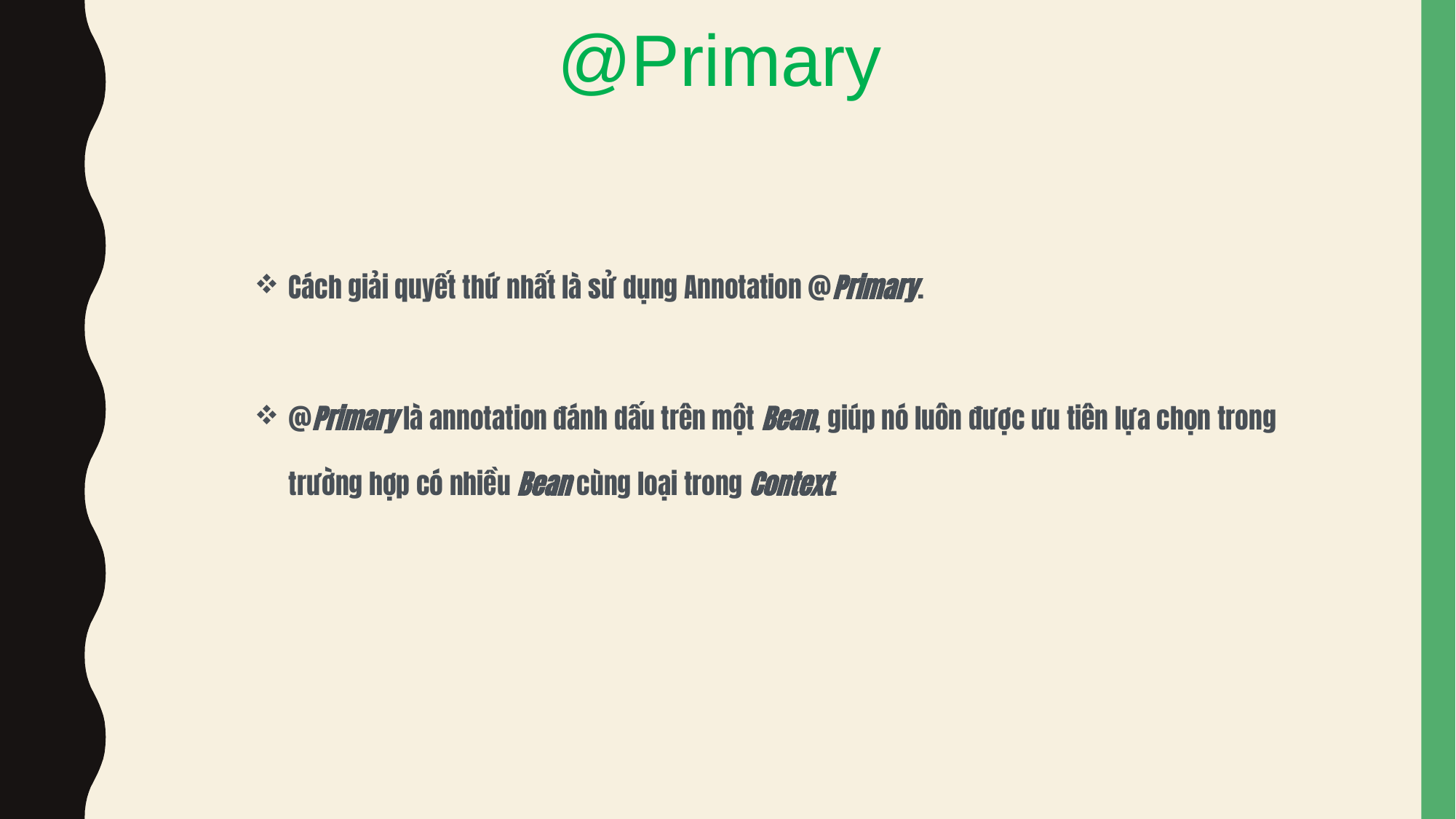

@Primary
Cách giải quyết thứ nhất là sử dụng Annotation @Primary.

@Primary là annotation đánh dấu trên một Bean, giúp nó luôn được ưu tiên lựa chọn trong trường hợp có nhiều Bean cùng loại trong Context.